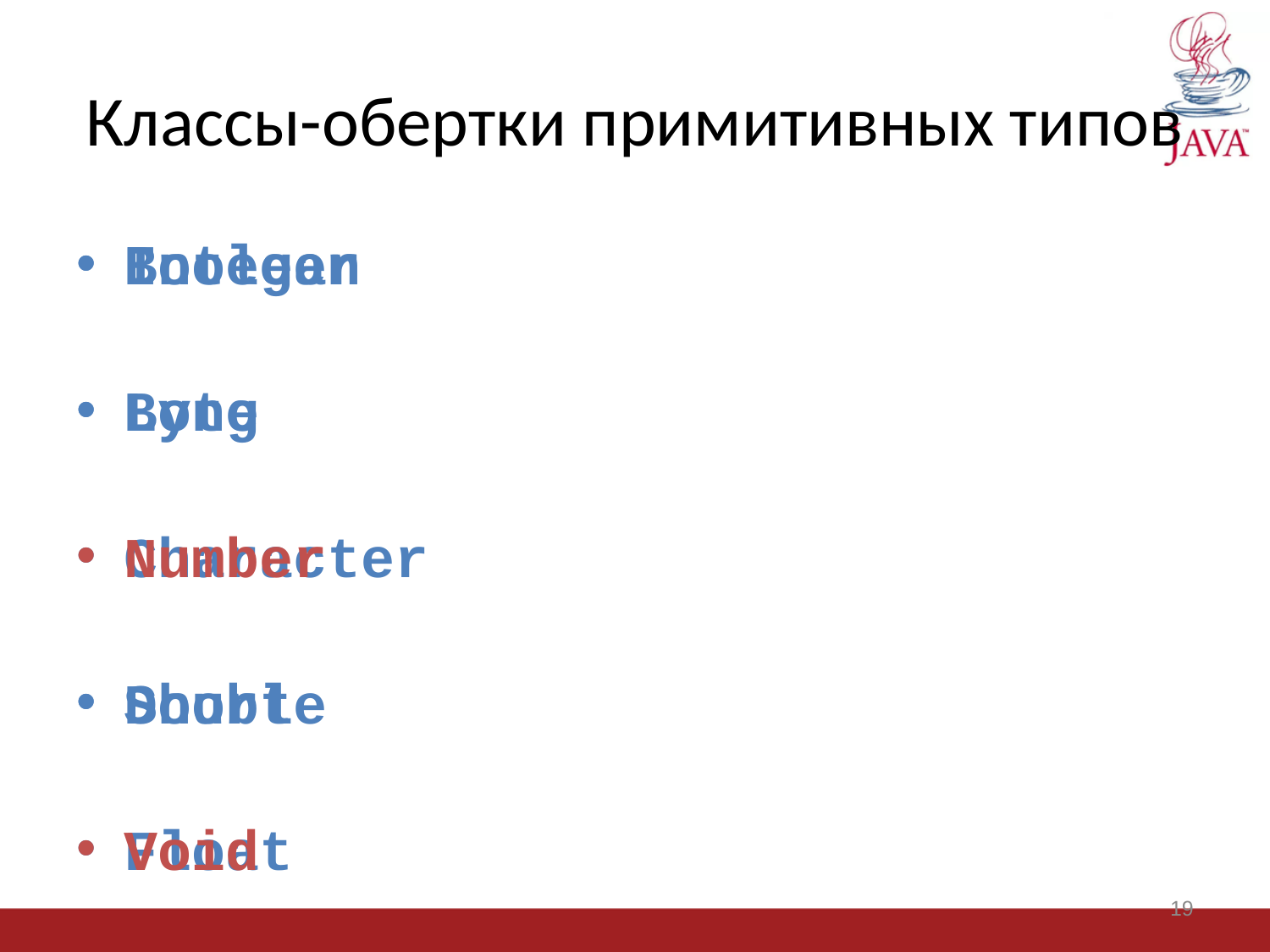

# Классы-обертки примитивных типов
Boolean

Byte

Character

Double

Float
Integer

Long

Number

Short

Void
19